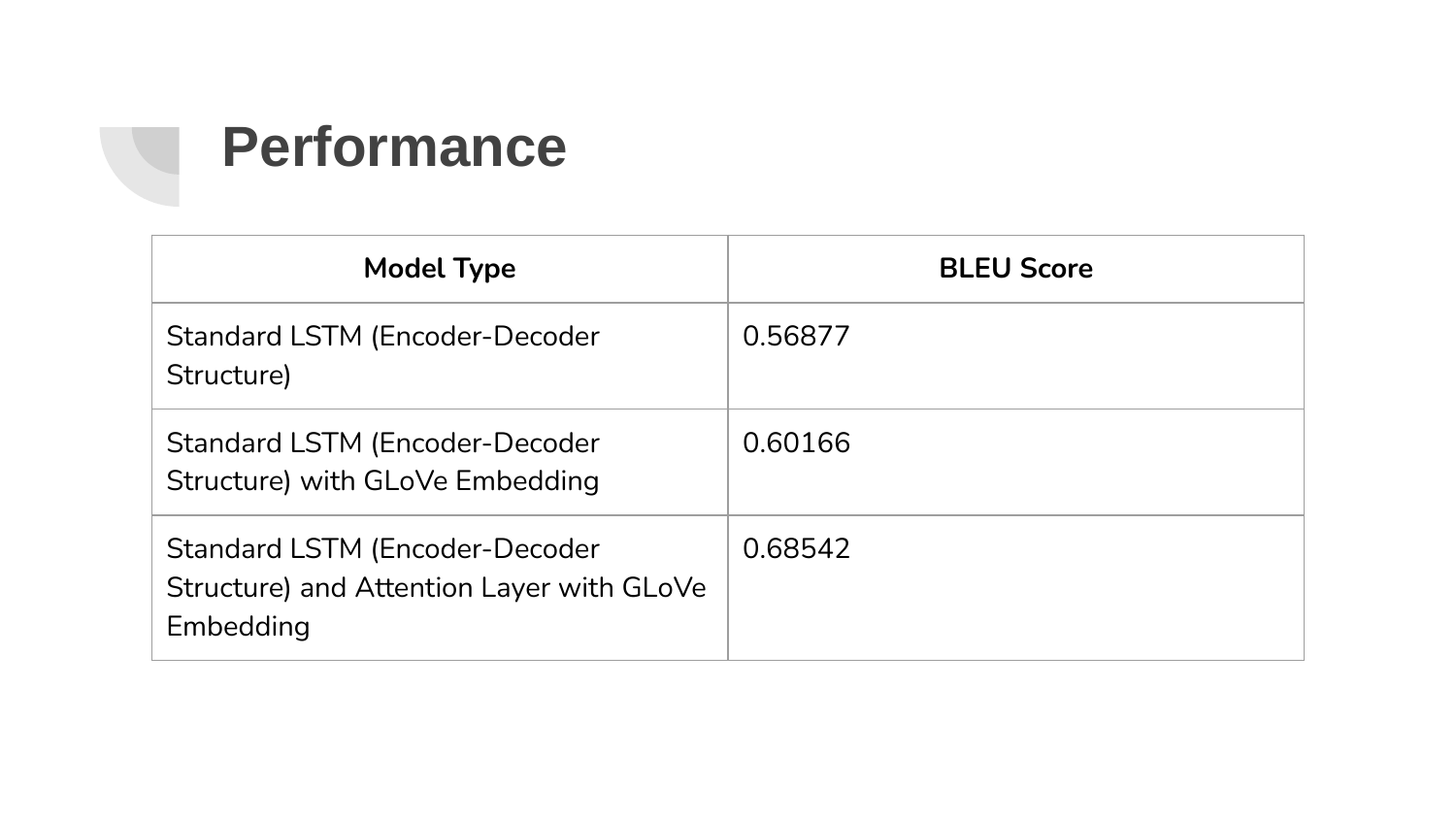

# Performance
| Model Type | BLEU Score |
| --- | --- |
| Standard LSTM (Encoder-Decoder Structure) | 0.56877 |
| Standard LSTM (Encoder-Decoder Structure) with GLoVe Embedding | 0.60166 |
| Standard LSTM (Encoder-Decoder Structure) and Attention Layer with GLoVe Embedding | 0.68542 |